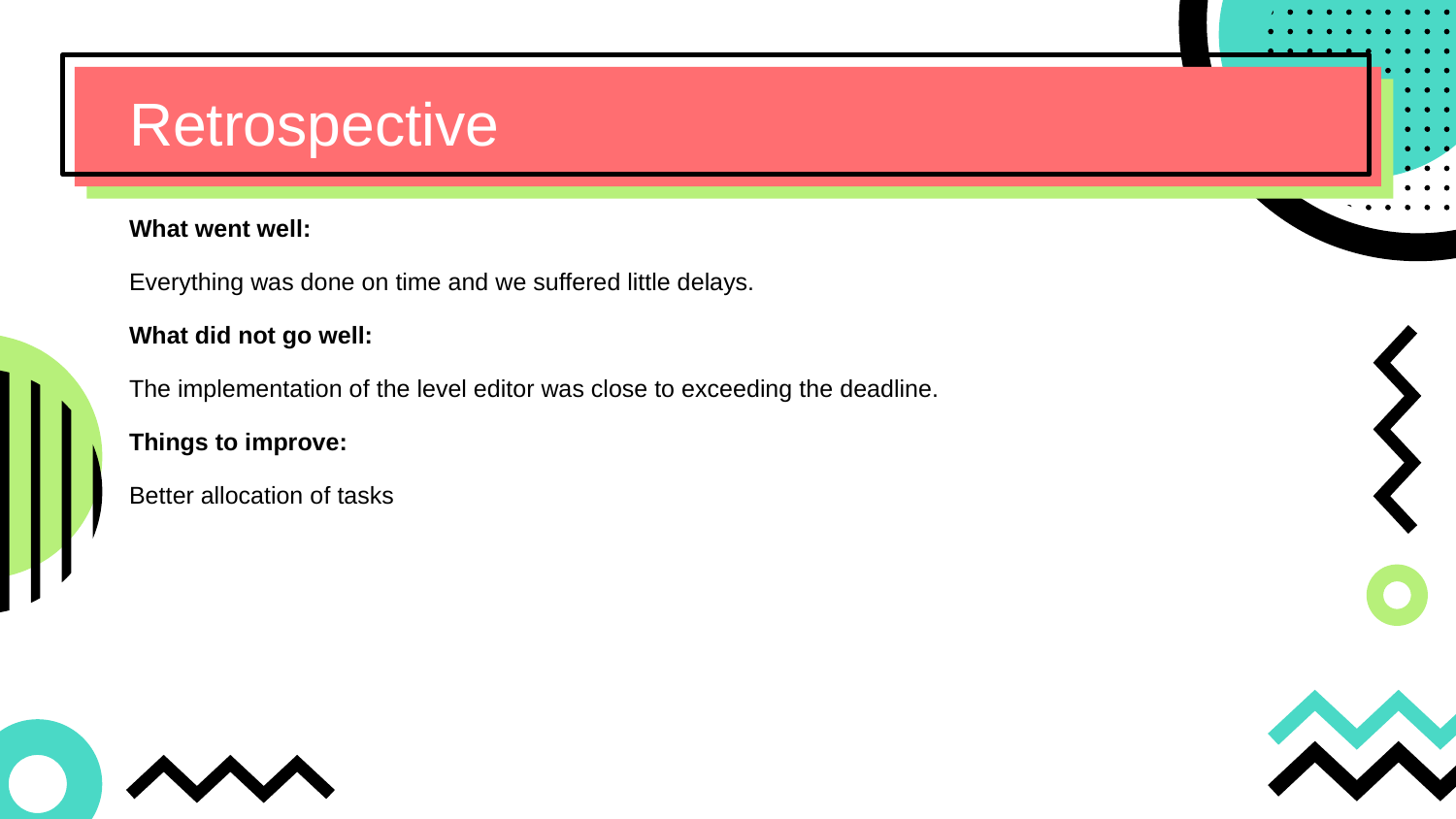

# Retrospective
What went well:
Everything was done on time and we suffered little delays.
What did not go well:
The implementation of the level editor was close to exceeding the deadline.
Things to improve:
Better allocation of tasks